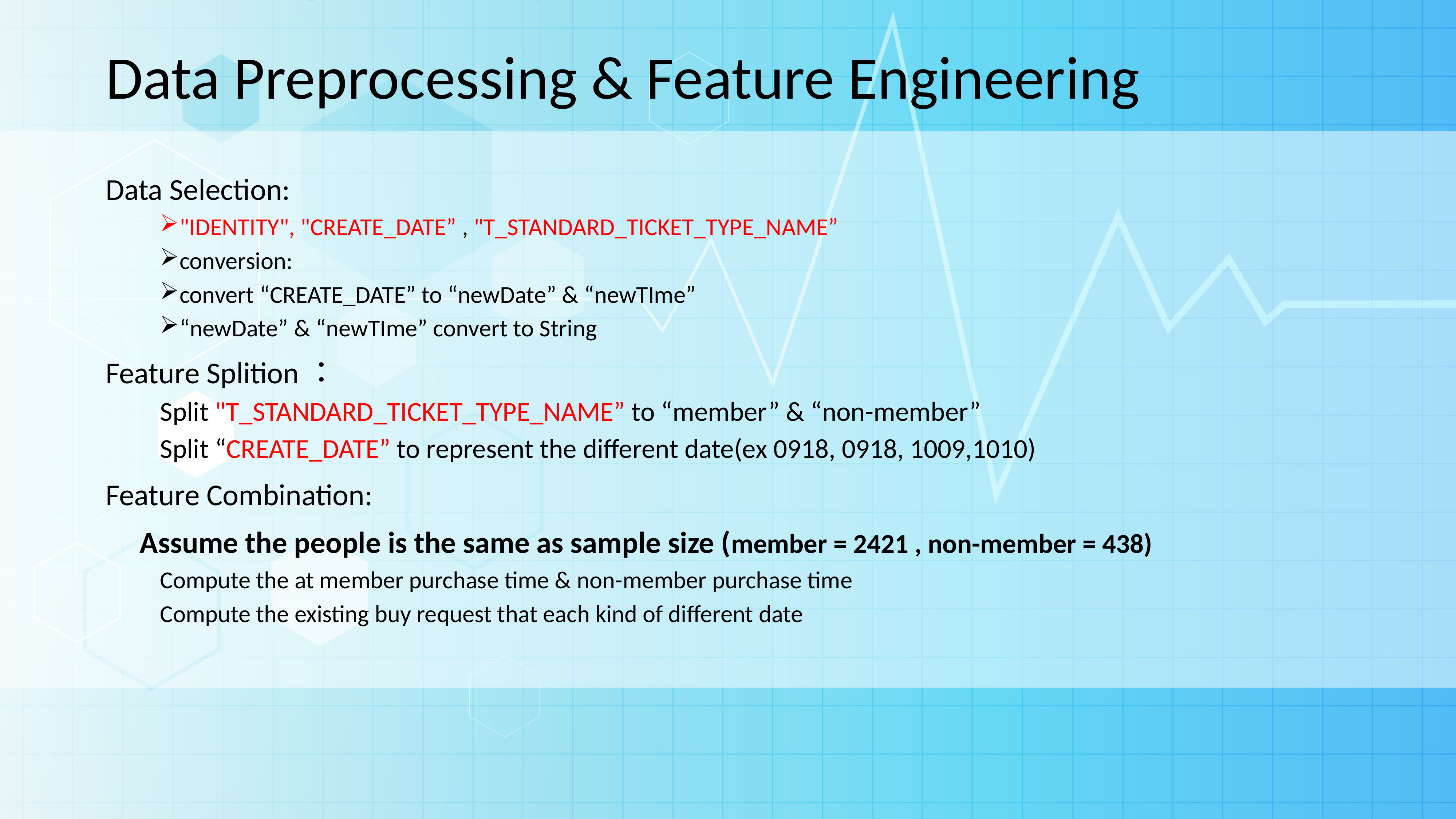

# Data Preprocessing & Feature Engineering
Data Selection:
"IDENTITY", "CREATE_DATE” , "T_STANDARD_TICKET_TYPE_NAME”
conversion:
convert “CREATE_DATE” to “newDate” & “newTIme”
“newDate” & “newTIme” convert to String
Feature Splition：
Split "T_STANDARD_TICKET_TYPE_NAME” to “member” & “non-member”
Split “CREATE_DATE” to represent the different date(ex 0918, 0918, 1009,1010)
Feature Combination:
     Assume the people is the same as sample size (member = 2421 , non-member = 438)
Compute the at member purchase time & non-member purchase time
Compute the existing buy request that each kind of different date